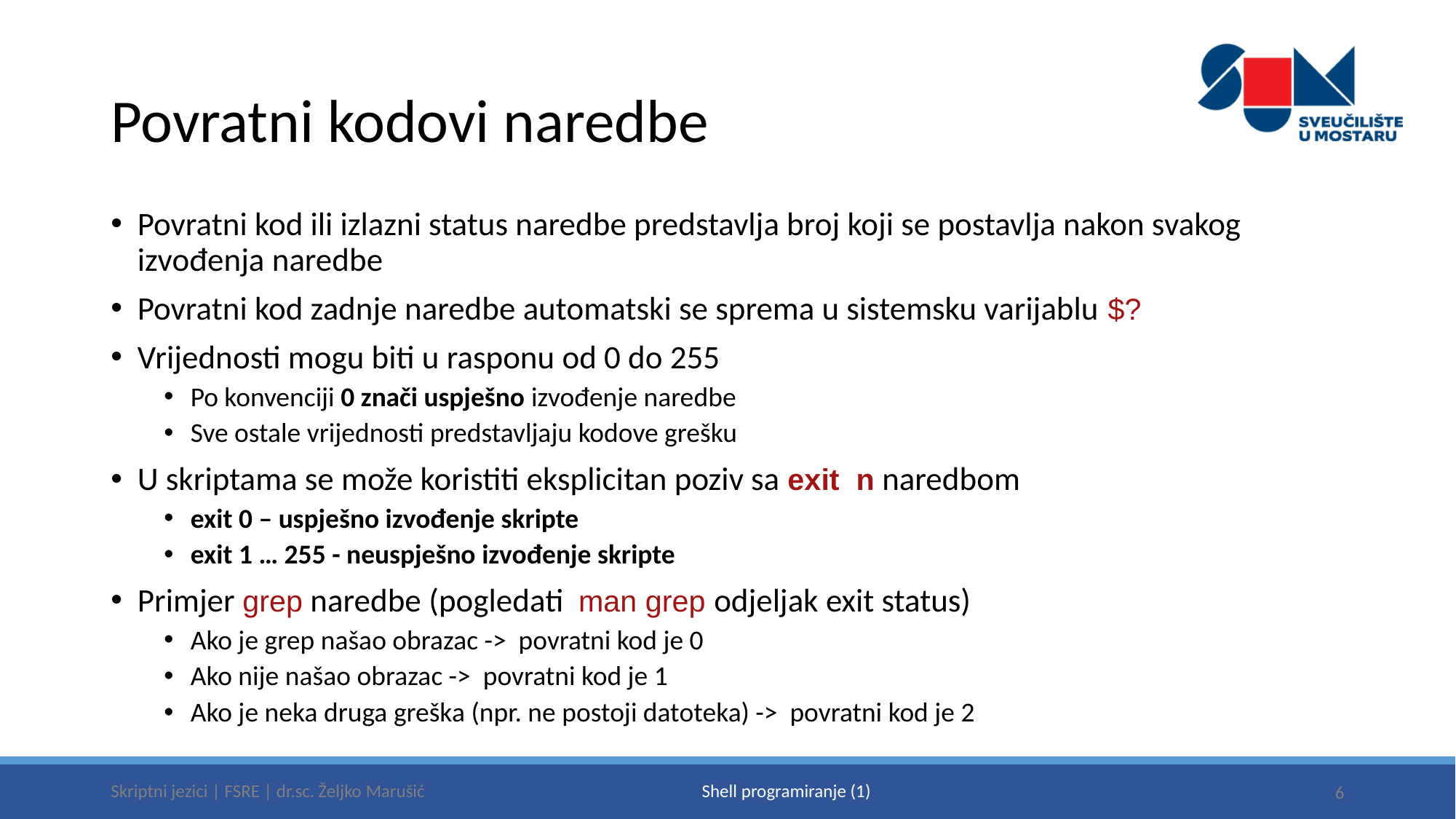

# Povratni kodovi naredbe
Povratni kod ili izlazni status naredbe predstavlja broj koji se postavlja nakon svakog izvođenja naredbe
Povratni kod zadnje naredbe automatski se sprema u sistemsku varijablu $?
Vrijednosti mogu biti u rasponu od 0 do 255
Po konvenciji 0 znači uspješno izvođenje naredbe
Sve ostale vrijednosti predstavljaju kodove grešku
U skriptama se može koristiti eksplicitan poziv sa exit  n naredbom
exit 0 – uspješno izvođenje skripte
exit 1 … 255 - neuspješno izvođenje skripte
Primjer grep naredbe (pogledati  man grep odjeljak exit status)
Ako je grep našao obrazac ->  povratni kod je 0
Ako nije našao obrazac ->  povratni kod je 1
Ako je neka druga greška (npr. ne postoji datoteka) ->  povratni kod je 2
Skriptni jezici | FSRE | dr.sc. Željko Marušić
6